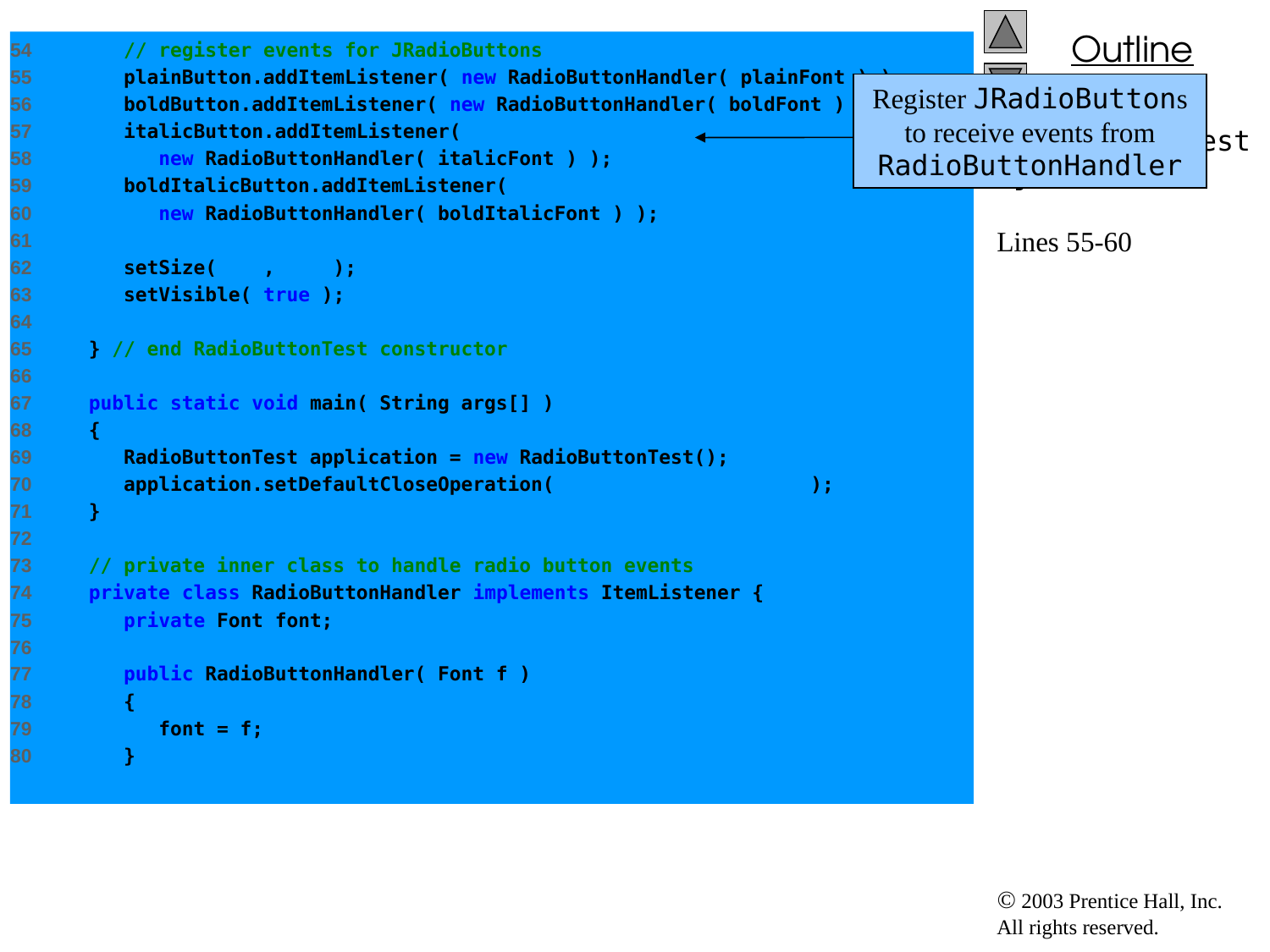

35
54          // register events for JRadioButtons
55          plainButton.addItemListener( new RadioButtonHandler( plainFont ) );
56          boldButton.addItemListener( new RadioButtonHandler( boldFont ) );
57          italicButton.addItemListener(
58             new RadioButtonHandler( italicFont ) );
59          boldItalicButton.addItemListener(
60             new RadioButtonHandler( boldItalicFont ) );
61
62          setSize( 300, 100 );
63          setVisible( true );
64
65       } // end RadioButtonTest constructor
66
67       public static void main( String args[] )
68       {
69          RadioButtonTest application = new RadioButtonTest();
70          application.setDefaultCloseOperation( JFrame.EXIT_ON_CLOSE );
71       }
72
73       // private inner class to handle radio button events
74       private class RadioButtonHandler implements ItemListener {
75          private Font font;
76
77          public RadioButtonHandler( Font f )
78          {
79             font = f;
80          }

Register JRadioButtons to receive events from RadioButtonHandler

# RadioButtonTest.java Lines 55-60